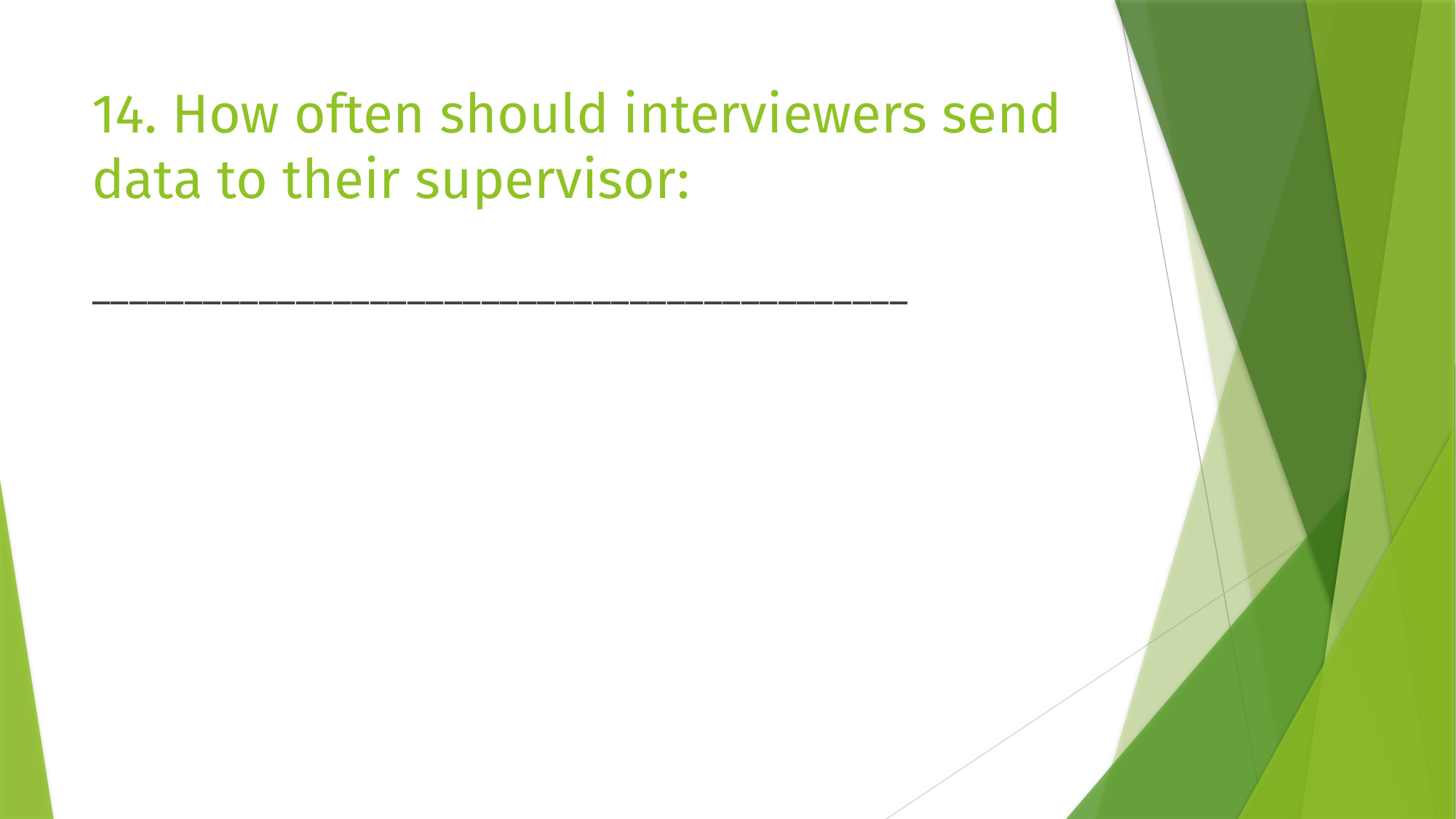

# 14. How often should interviewers send data to their supervisor:
____________________________________________